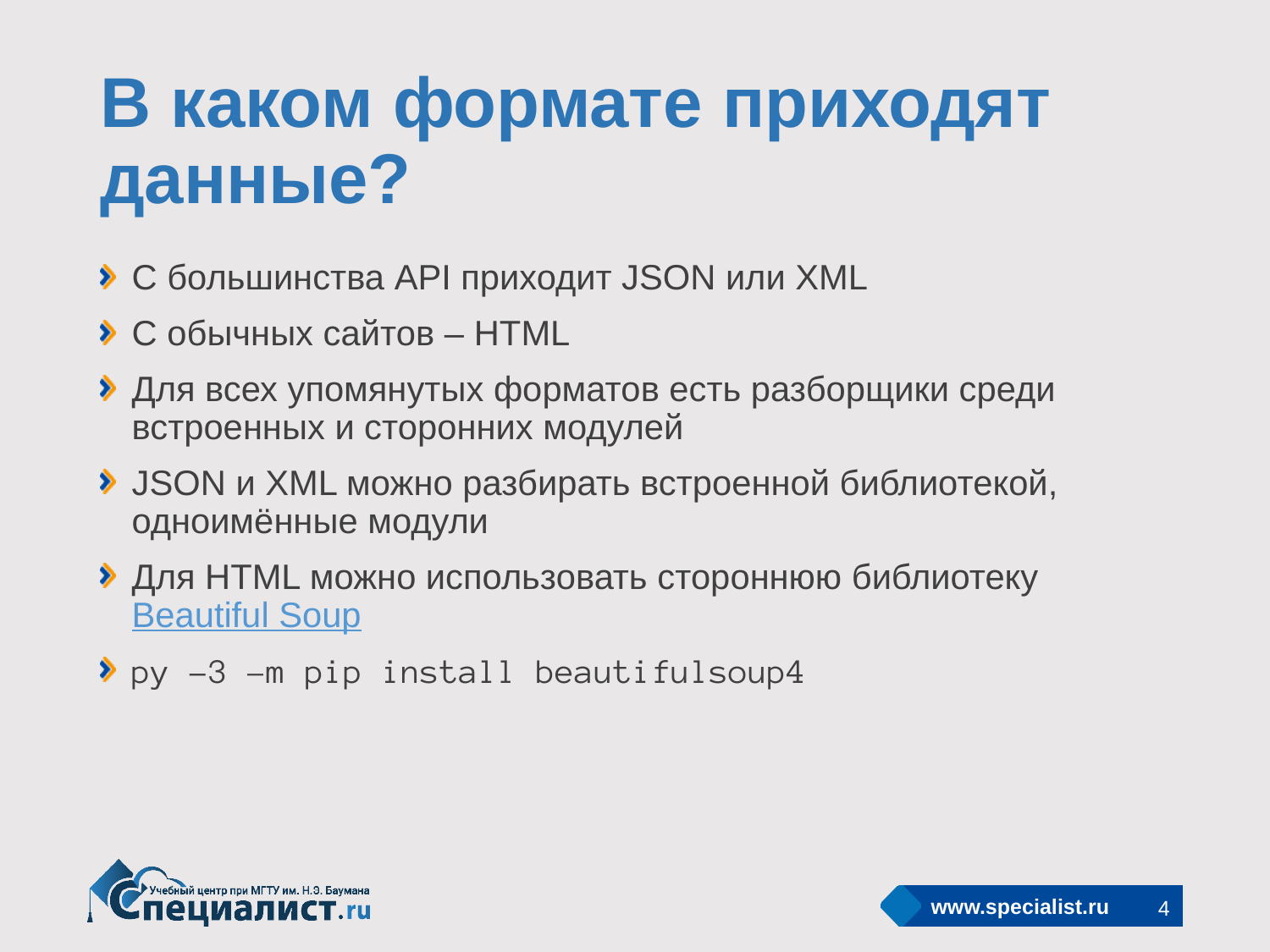

# В каком формате приходят данные?
С большинства API приходит JSON или XML
С обычных сайтов – HTML
Для всех упомянутых форматов есть разборщики среди встроенных и сторонних модулей
JSON и XML можно разбирать встроенной библиотекой, одноимённые модули
Для HTML можно использовать стороннюю библиотеку Beautiful Soup
py -3 –m pip install beautifulsoup4
4